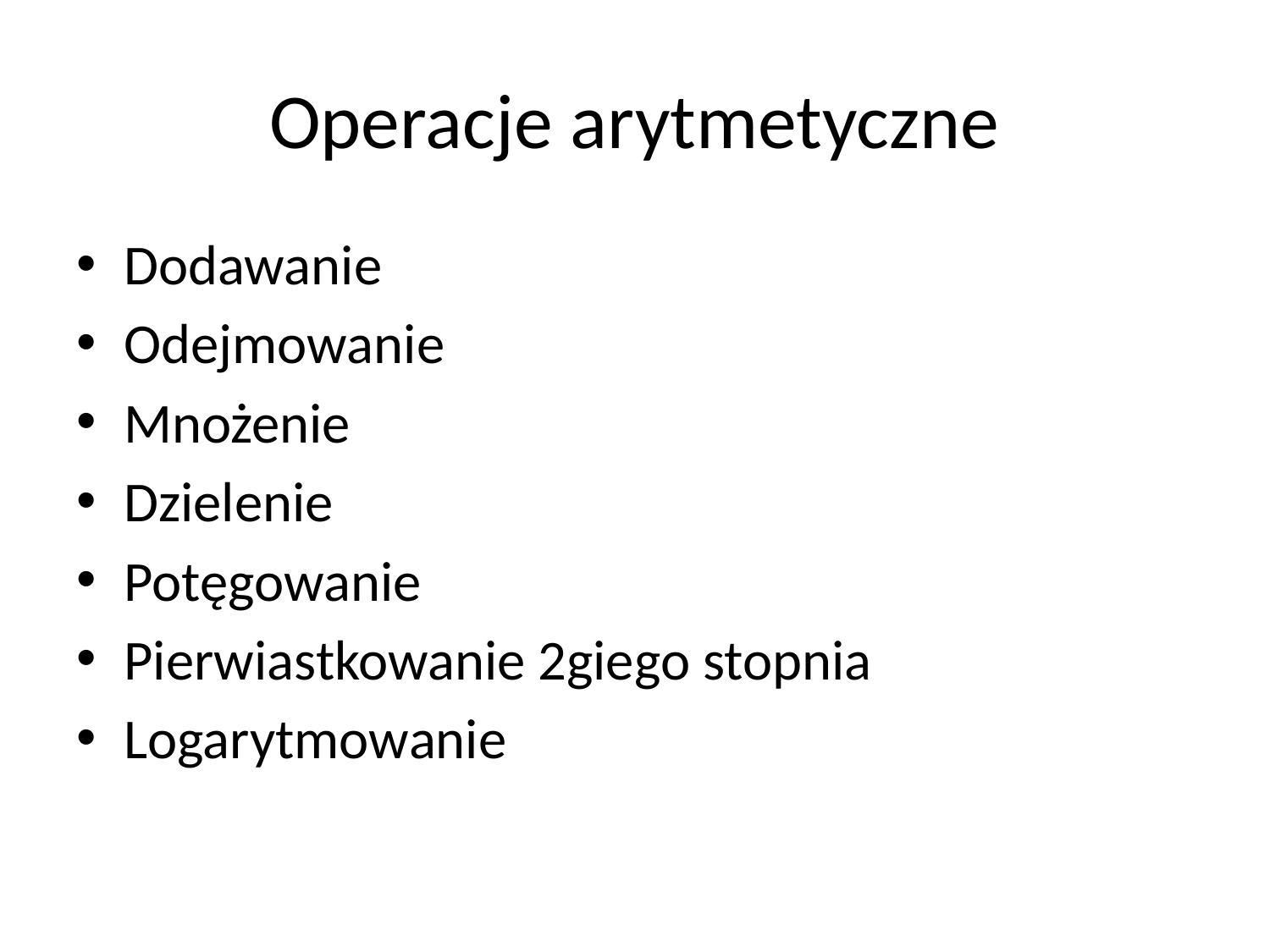

# Operacje arytmetyczne
Dodawanie
Odejmowanie
Mnożenie
Dzielenie
Potęgowanie
Pierwiastkowanie 2giego stopnia
Logarytmowanie